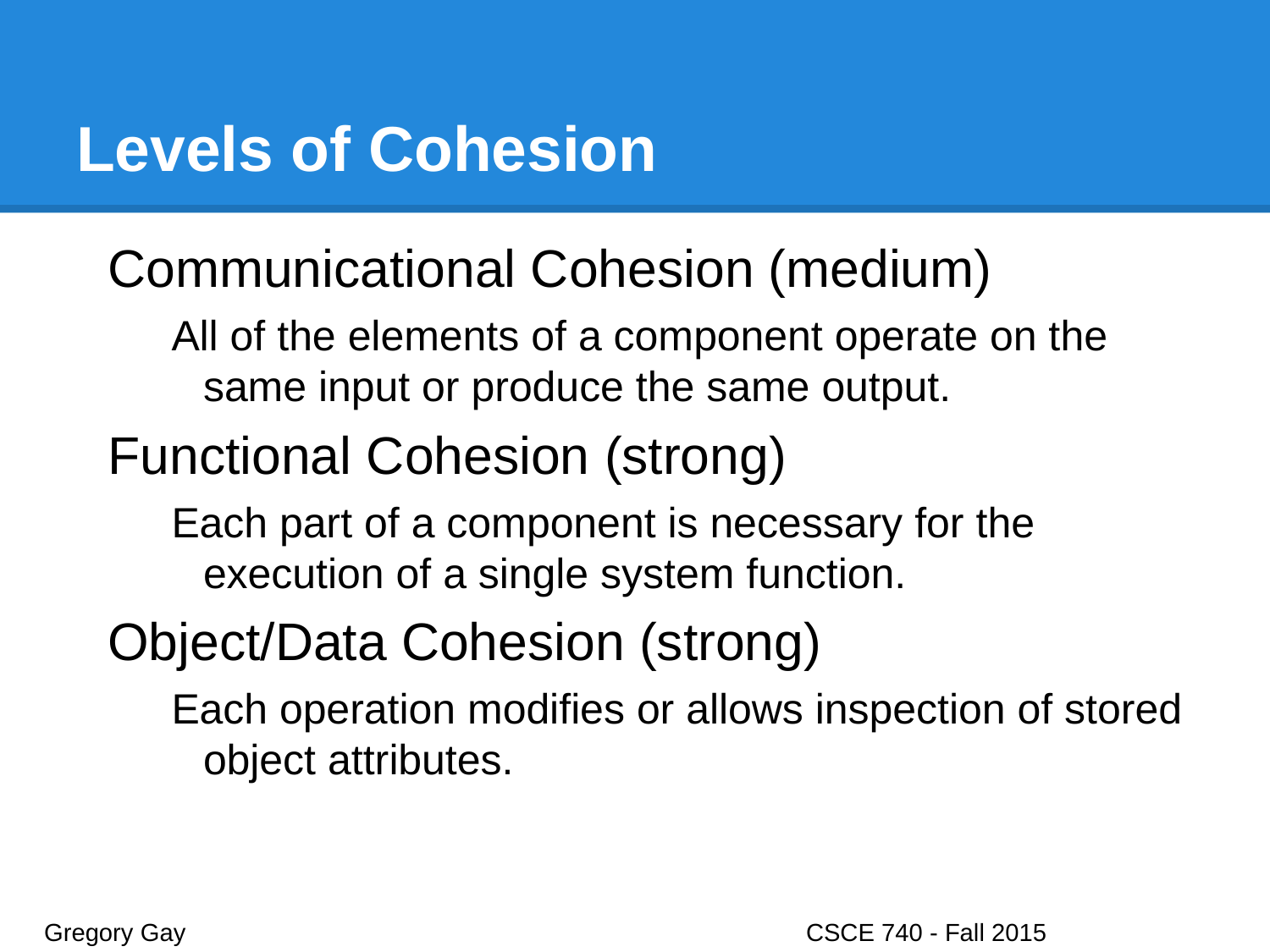

# Levels of Cohesion
Communicational Cohesion (medium)
All of the elements of a component operate on the same input or produce the same output.
Functional Cohesion (strong)
Each part of a component is necessary for the execution of a single system function.
Object/Data Cohesion (strong)
Each operation modifies or allows inspection of stored object attributes.
Gregory Gay					CSCE 740 - Fall 2015								25